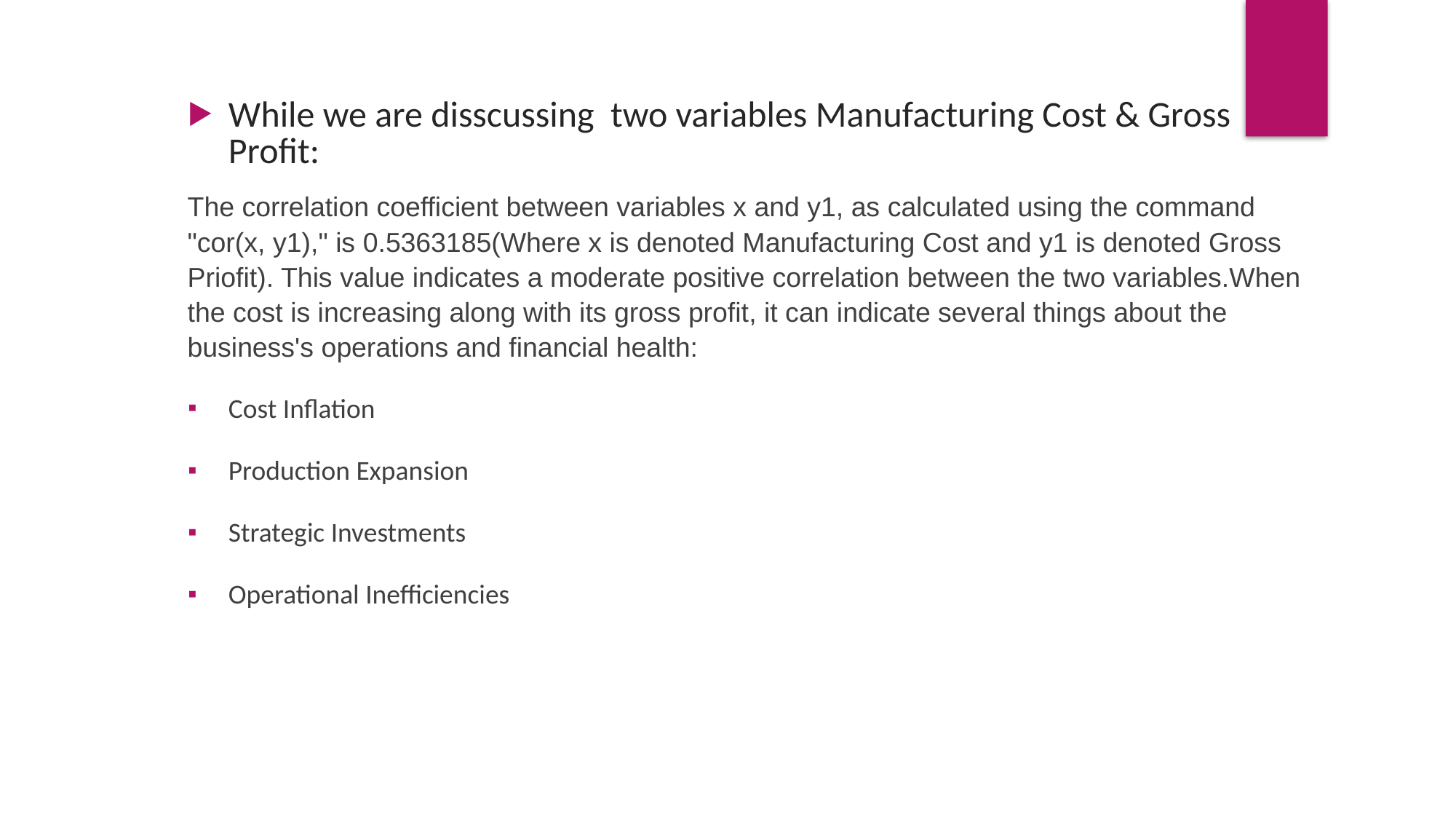

While we are disscussing  two variables Manufacturing Cost & Gross Profit:
The correlation coefficient between variables x and y1, as calculated using the command "cor(x, y1)," is 0.5363185(Where x is denoted Manufacturing Cost and y1 is denoted Gross Priofit). This value indicates a moderate positive correlation between the two variables.When the cost is increasing along with its gross profit, it can indicate several things about the business's operations and financial health:
Cost Inflation
Production Expansion
Strategic Investments
Operational Inefficiencies